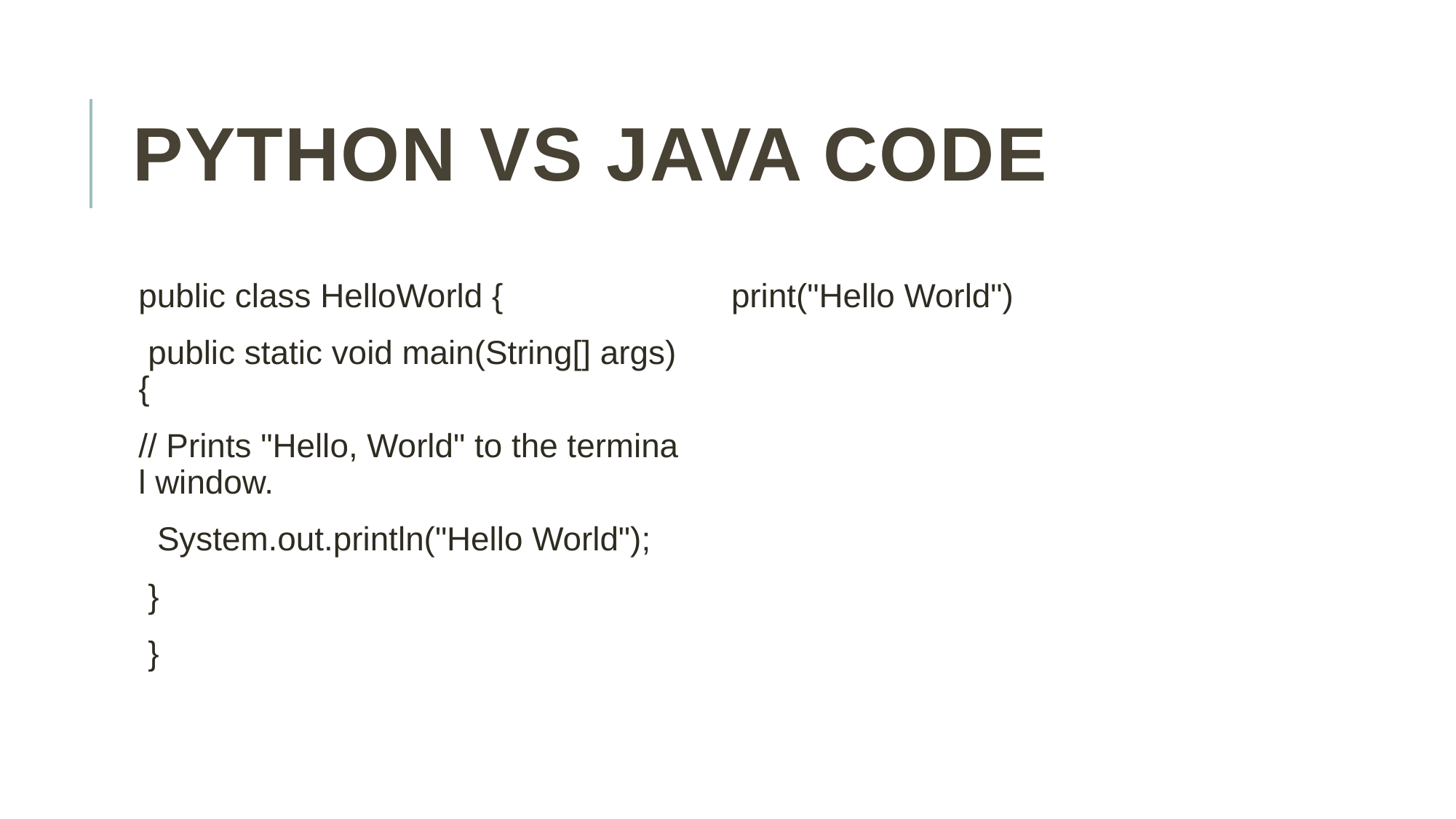

# Python vs java code
public class HelloWorld {
 public static void main(String[] args){
// Prints "Hello, World" to the terminal window.
  System.out.println("Hello World");
 }
 }

print("Hello World")